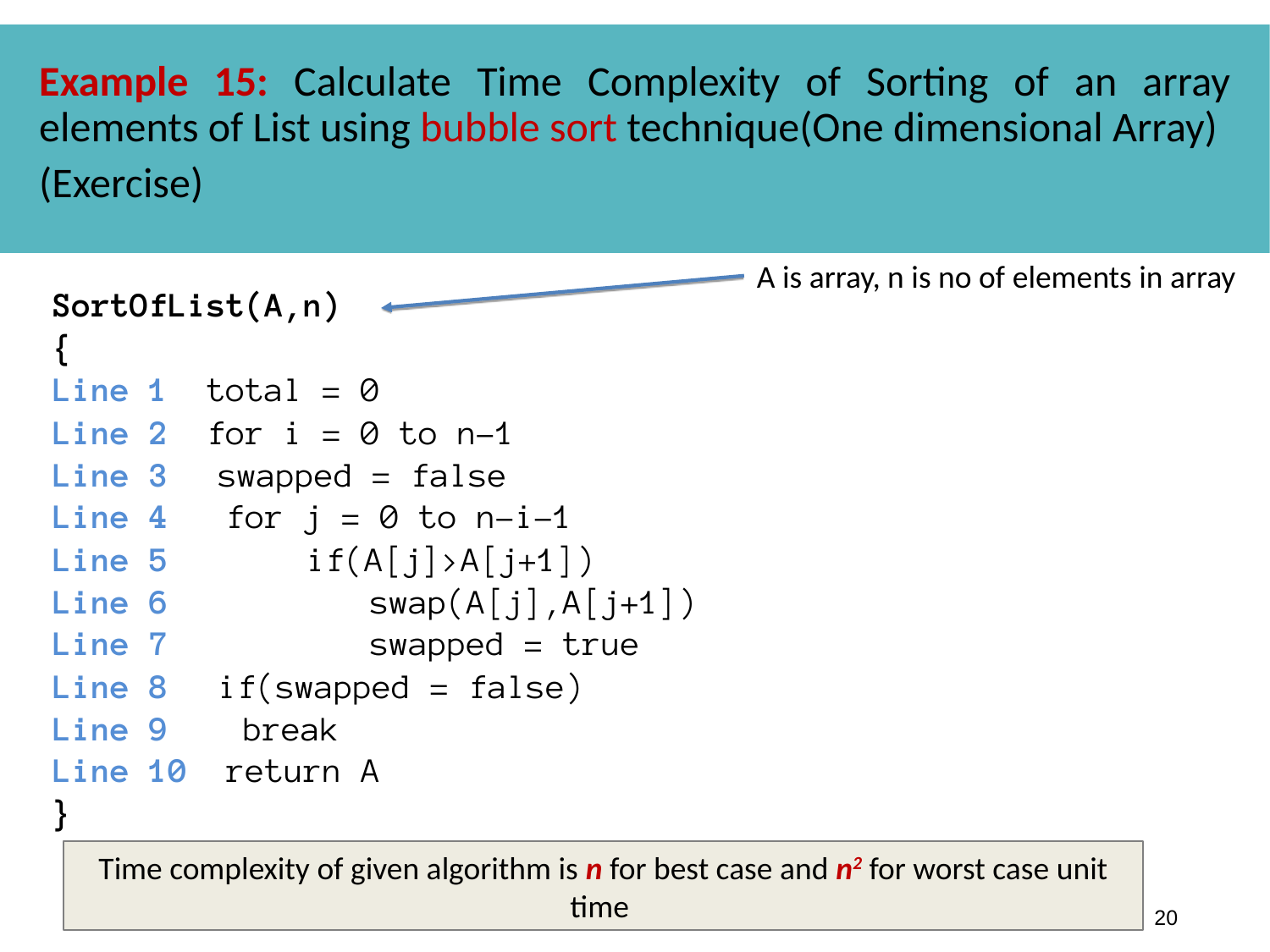

Example 15: Calculate Time Complexity of Sorting of an array elements of List using bubble sort technique(One dimensional Array)
(Exercise)
A is array, n is no of elements in array
SortOfList(A,n)
{
Line 1  total = 0
Line 2  for i = 0 to n-1
Line 3	  swapped = false
Line 4   for j = 0 to n-i-1
Line 5			if(A[j]>A[j+1])
Line 6				swap(A[j],A[j+1])
Line 7				swapped = true
Line 8	  if(swapped = false)
Line 9		break
Line 10  return A
}
Time complexity of given algorithm is n for best case and n2 for worst case unit time
20